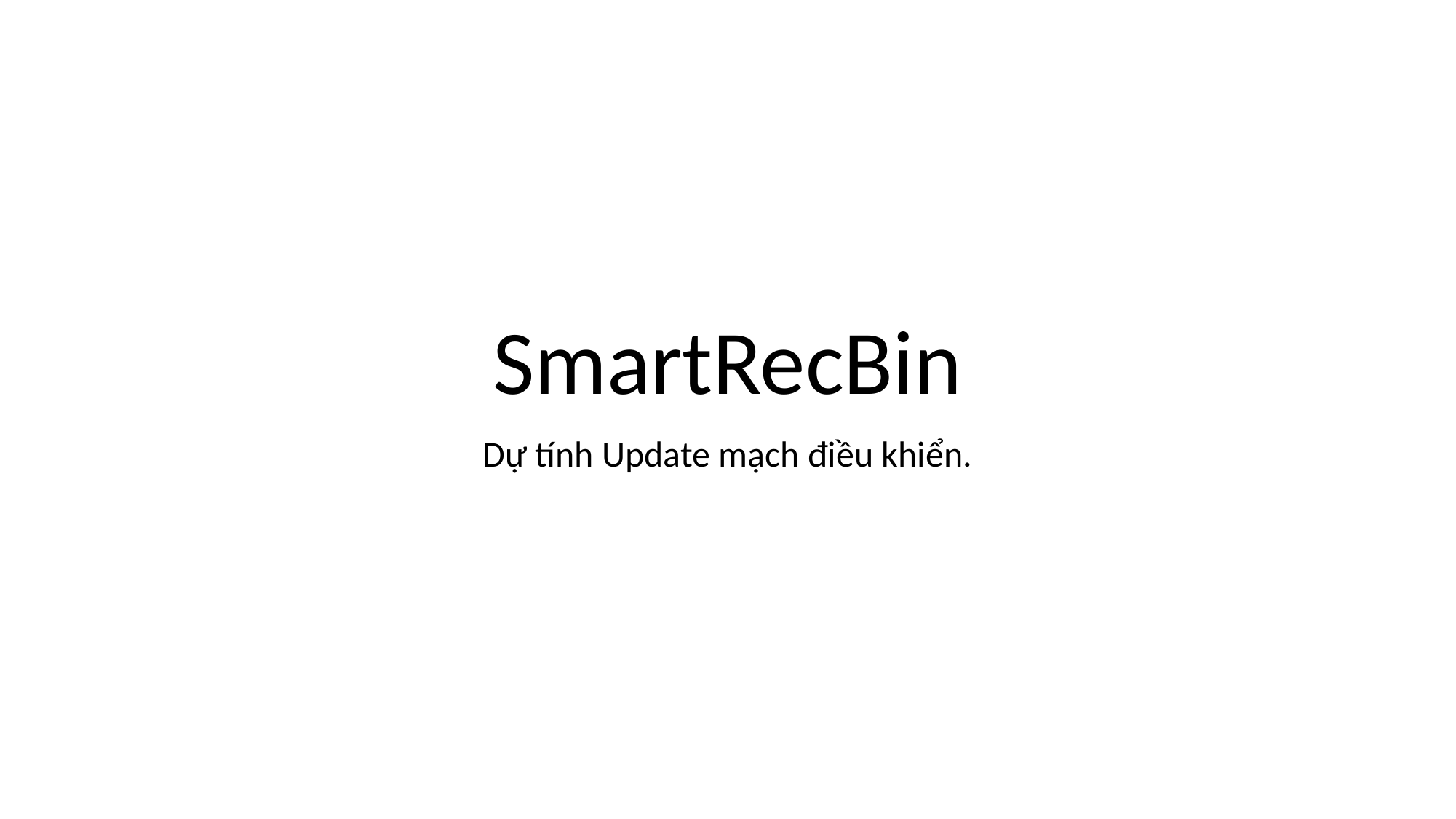

# SmartRecBin
Dự tính Update mạch điều khiển.